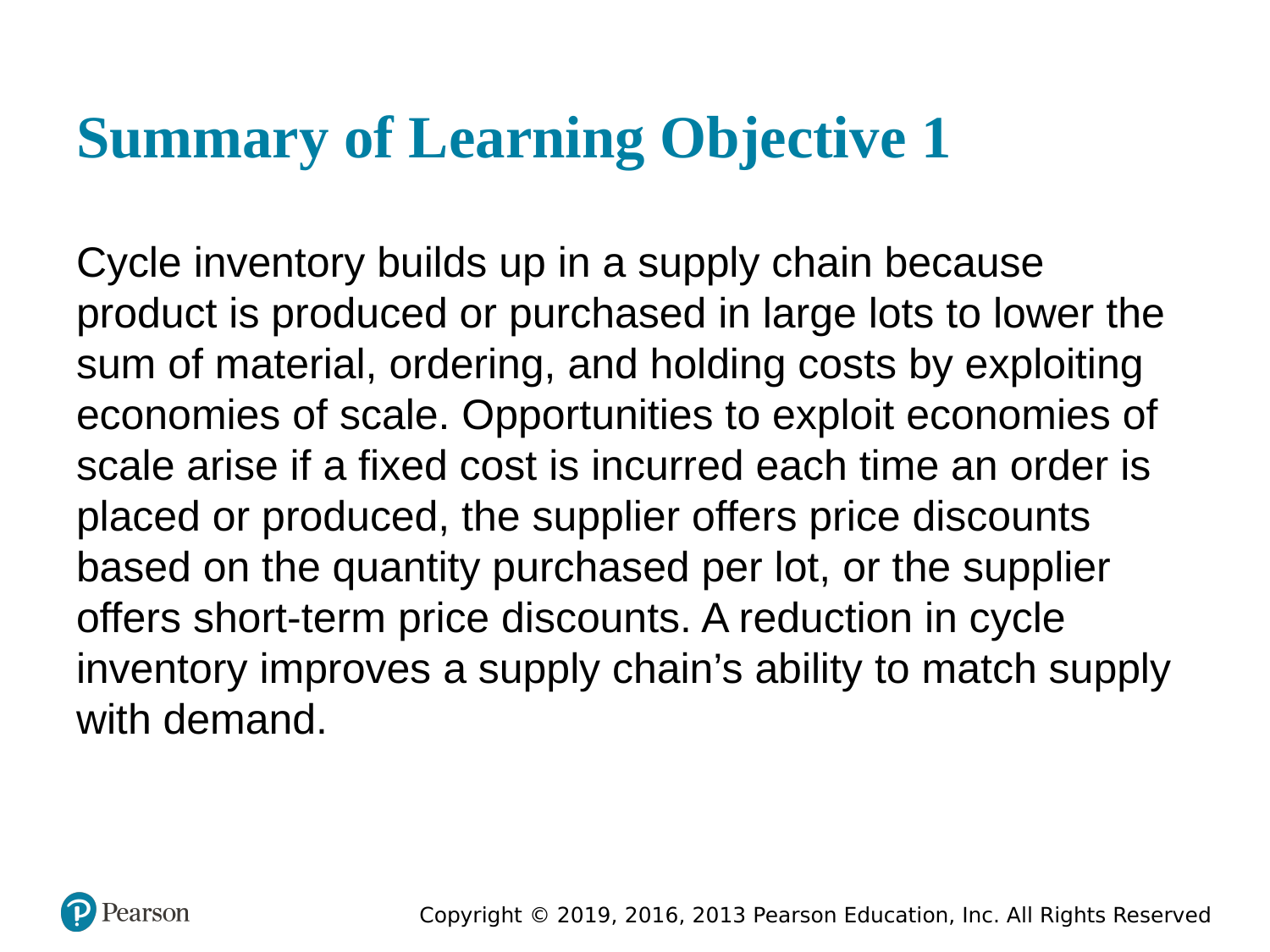

# Summary of Learning Objective 1
Cycle inventory builds up in a supply chain because product is produced or purchased in large lots to lower the sum of material, ordering, and holding costs by exploiting economies of scale. Opportunities to exploit economies of scale arise if a fixed cost is incurred each time an order is placed or produced, the supplier offers price discounts based on the quantity purchased per lot, or the supplier offers short-term price discounts. A reduction in cycle inventory improves a supply chain’s ability to match supply with demand.